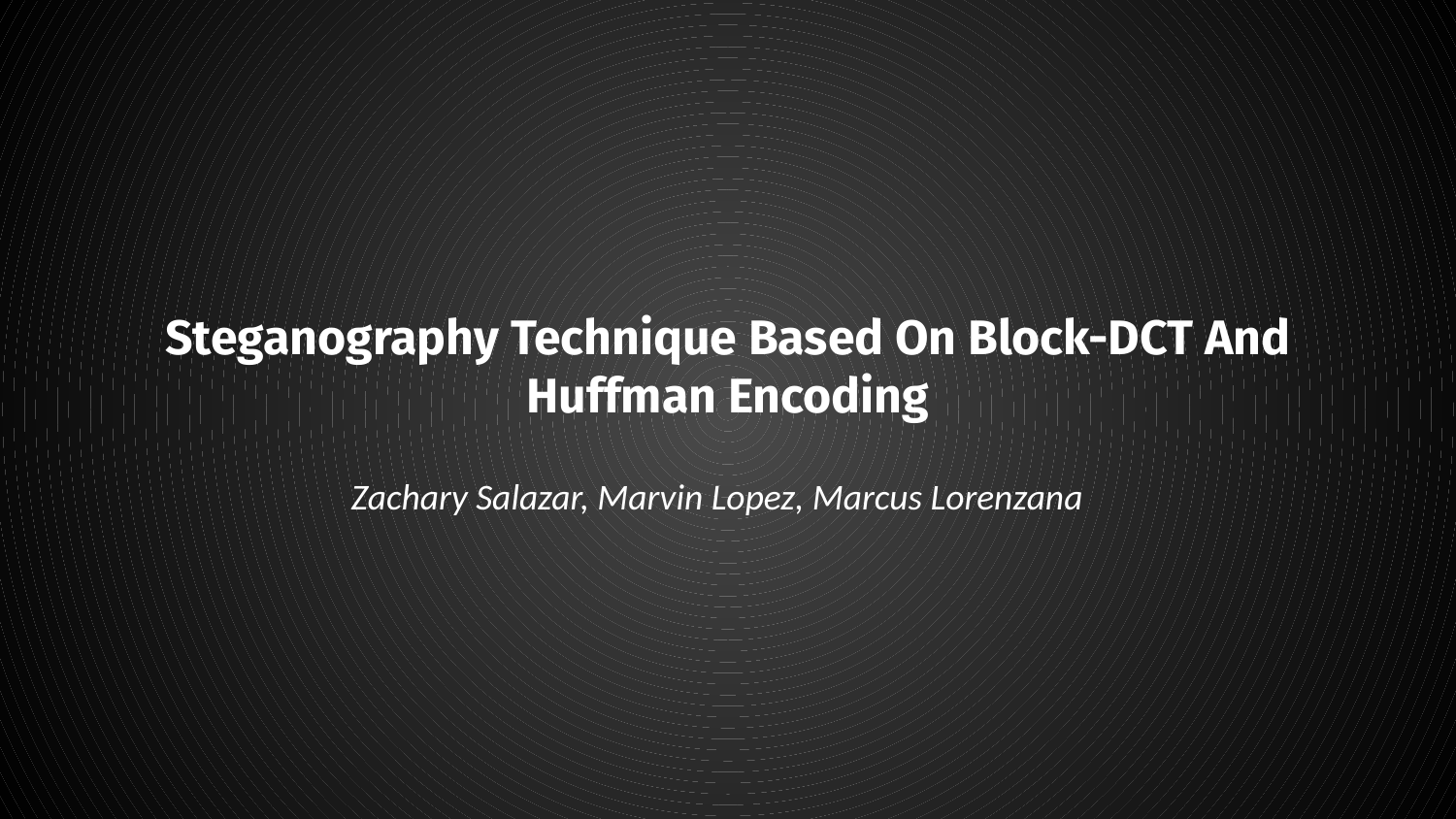

# Steganography Technique Based On Block-DCT And Huffman Encoding
Zachary Salazar, Marvin Lopez, Marcus Lorenzana